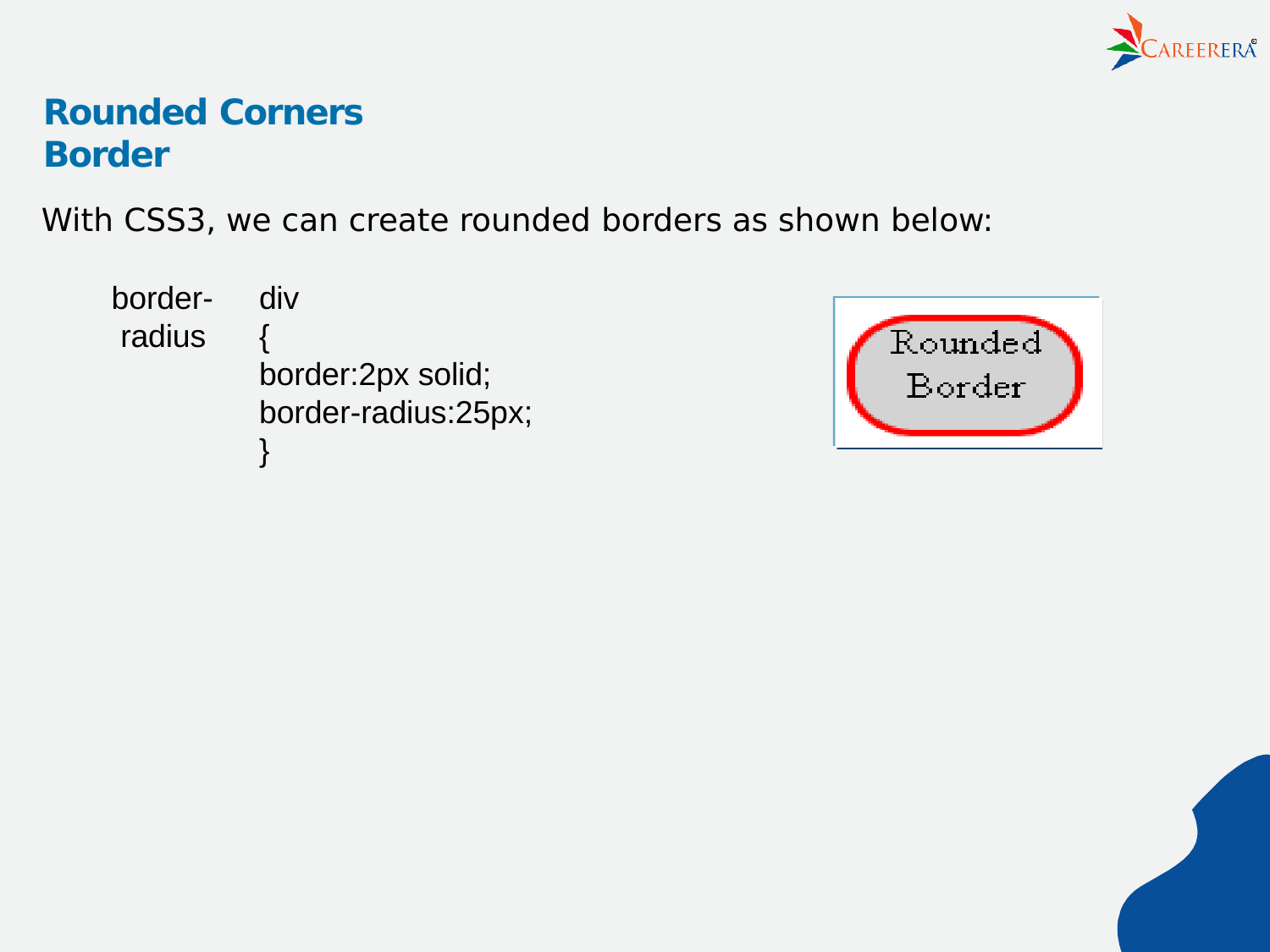

R
# Rounded Corners Border
With CSS3, we can create rounded borders as shown below:
border-  radius
div
{
border:2px solid;  border-radius:25px;
}